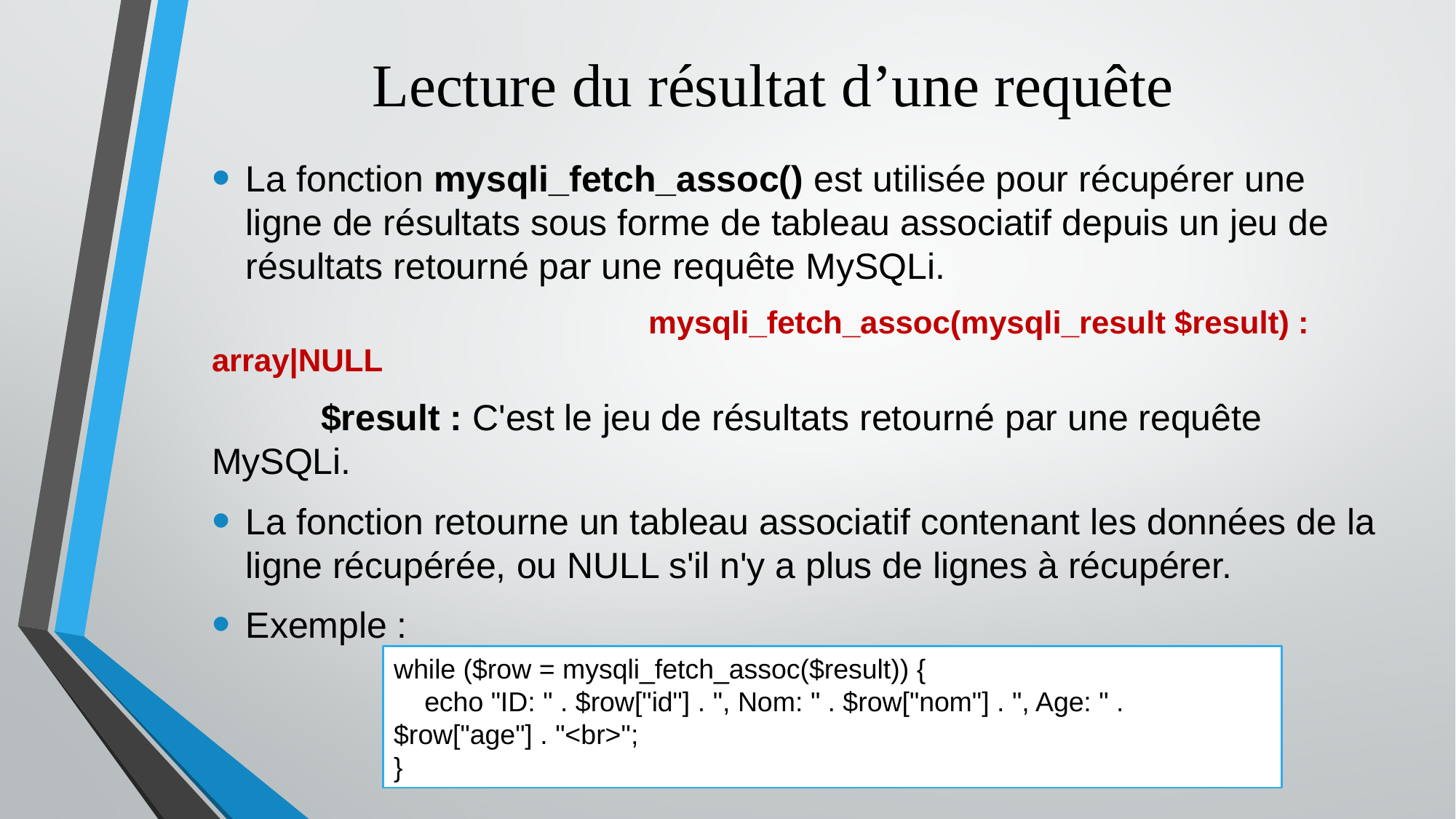

# Lecture du résultat d’une requête
La fonction mysqli_fetch_assoc() est utilisée pour récupérer une ligne de résultats sous forme de tableau associatif depuis un jeu de résultats retourné par une requête MySQLi.
				mysqli_fetch_assoc(mysqli_result $result) : array|NULL
	$result : C'est le jeu de résultats retourné par une requête MySQLi.
La fonction retourne un tableau associatif contenant les données de la ligne récupérée, ou NULL s'il n'y a plus de lignes à récupérer.
Exemple :
while ($row = mysqli_fetch_assoc($result)) {
    echo "ID: " . $row["id"] . ", Nom: " . $row["nom"] . ", Age: " . $row["age"] . "<br>";
}